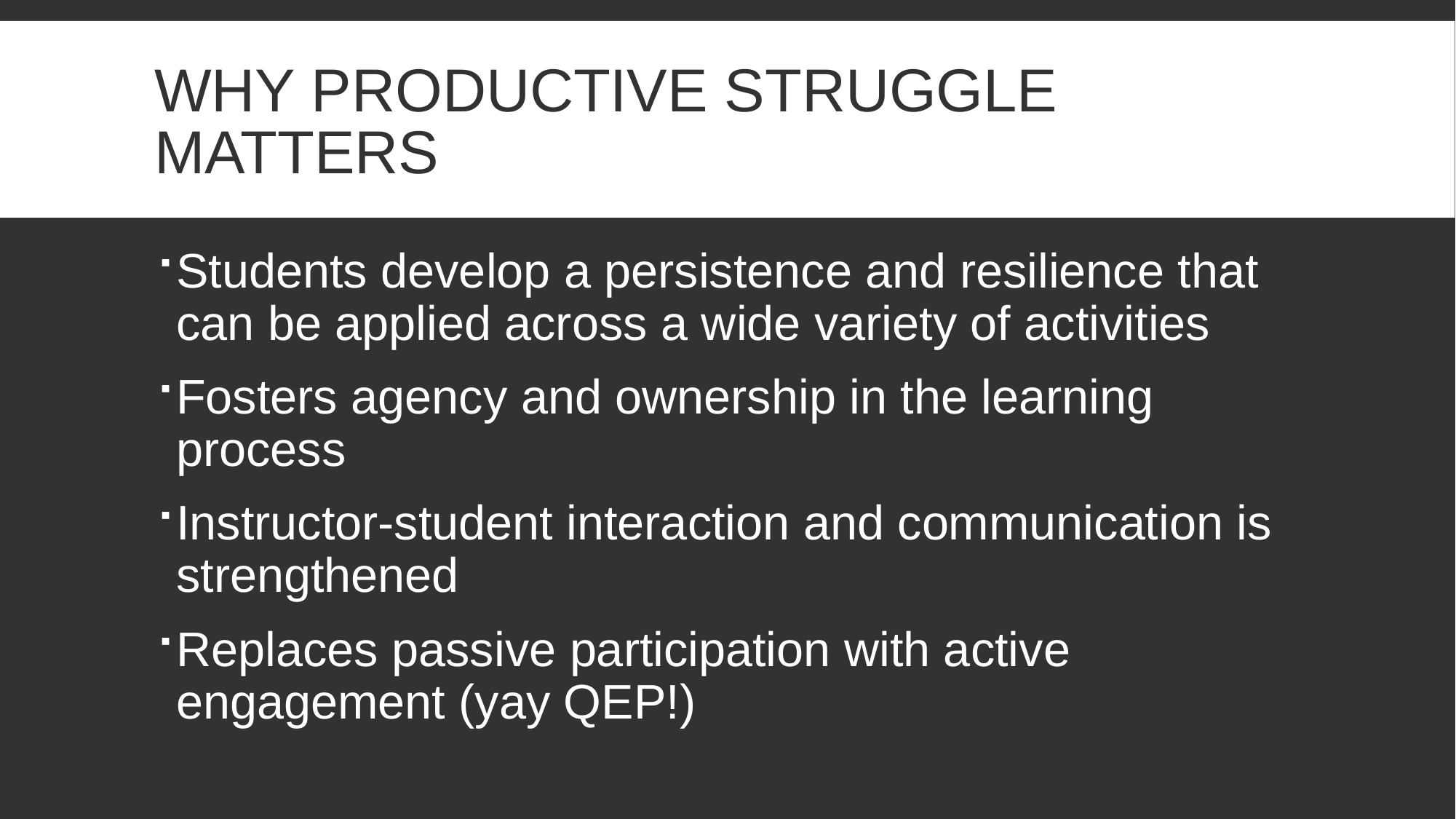

# Why productive struggle matters
Students develop a persistence and resilience that can be applied across a wide variety of activities
Fosters agency and ownership in the learning process
Instructor-student interaction and communication is strengthened
Replaces passive participation with active engagement (yay QEP!)